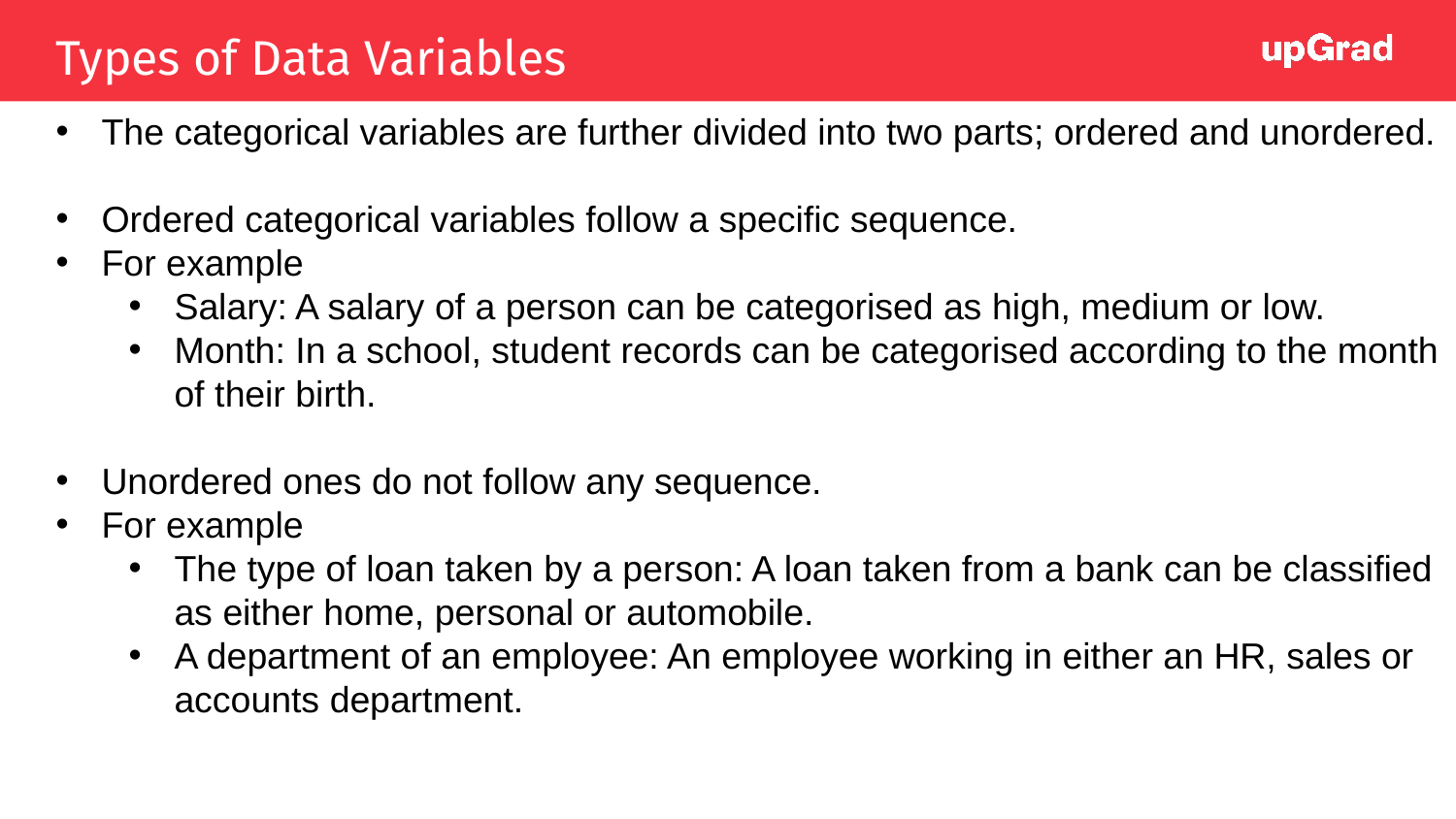

Types of Data Variables

The categorical variables are further divided into two parts; ordered and unordered.

Ordered categorical variables follow a specific sequence.
For example
Salary: A salary of a person can be categorised as high, medium or low.
Month: In a school, student records can be categorised according to the month of their birth.

Unordered ones do not follow any sequence.
For example
The type of loan taken by a person: A loan taken from a bank can be classified as either home, personal or automobile.
A department of an employee: An employee working in either an HR, sales or accounts department.